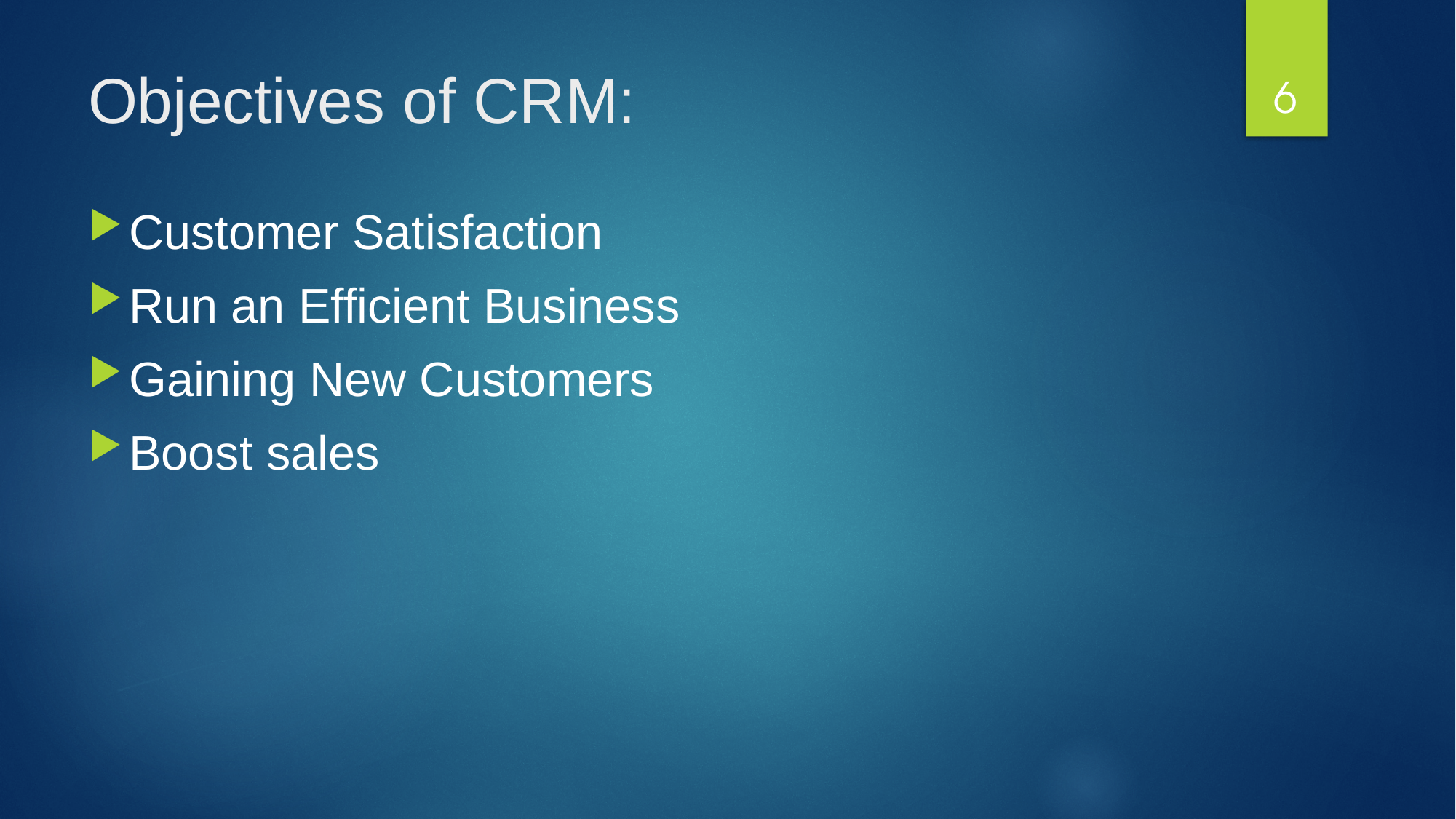

6
# Objectives of CRM:
Customer Satisfaction
Run an Efficient Business
Gaining New Customers
Boost sales